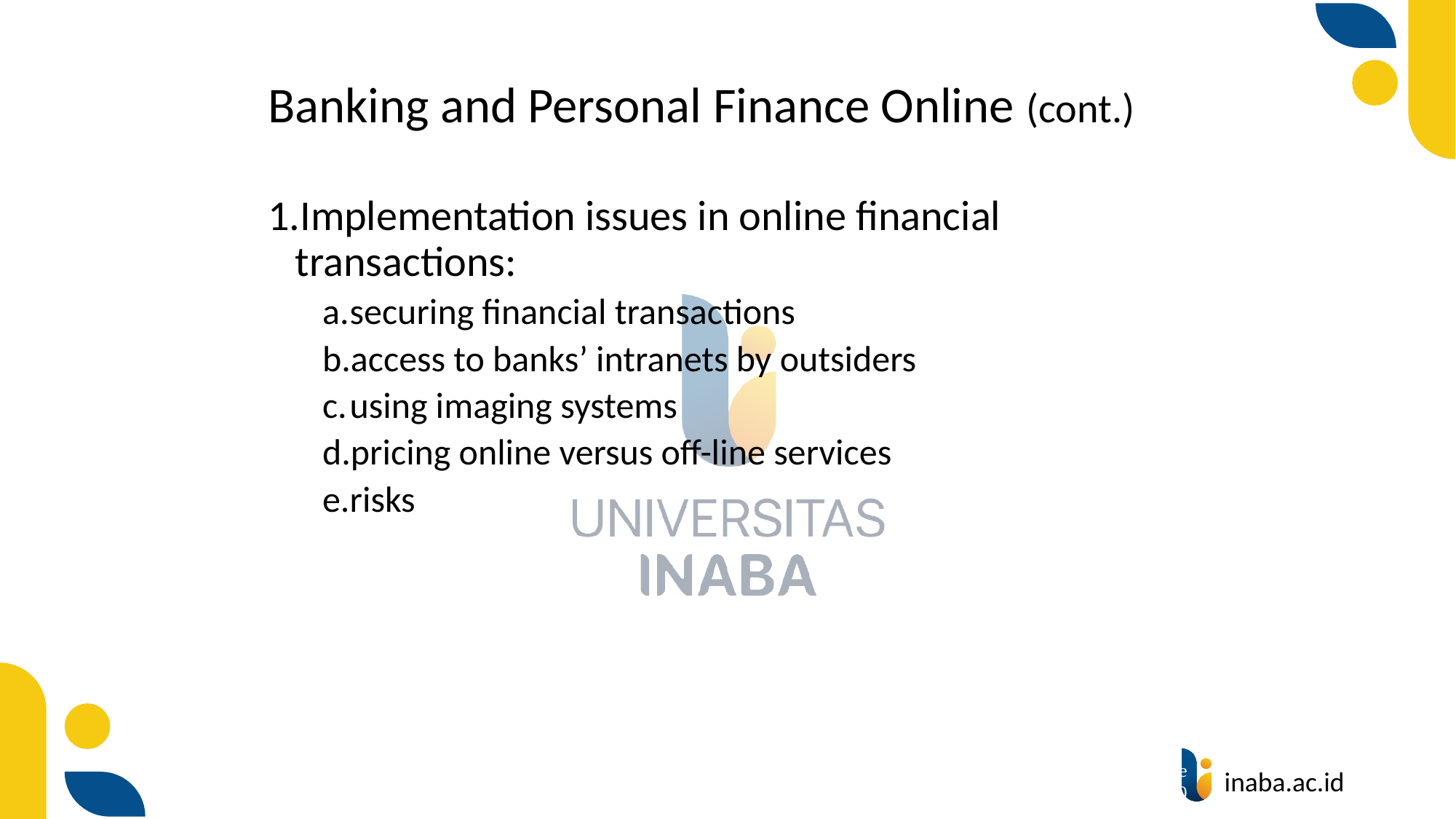

# Banking and Personal Finance Online (cont.)
Implementation issues in online financial transactions:
securing financial transactions
access to banks’ intranets by outsiders
using imaging systems
pricing online versus off-line services
risks
68
© Prentice Hall 2020